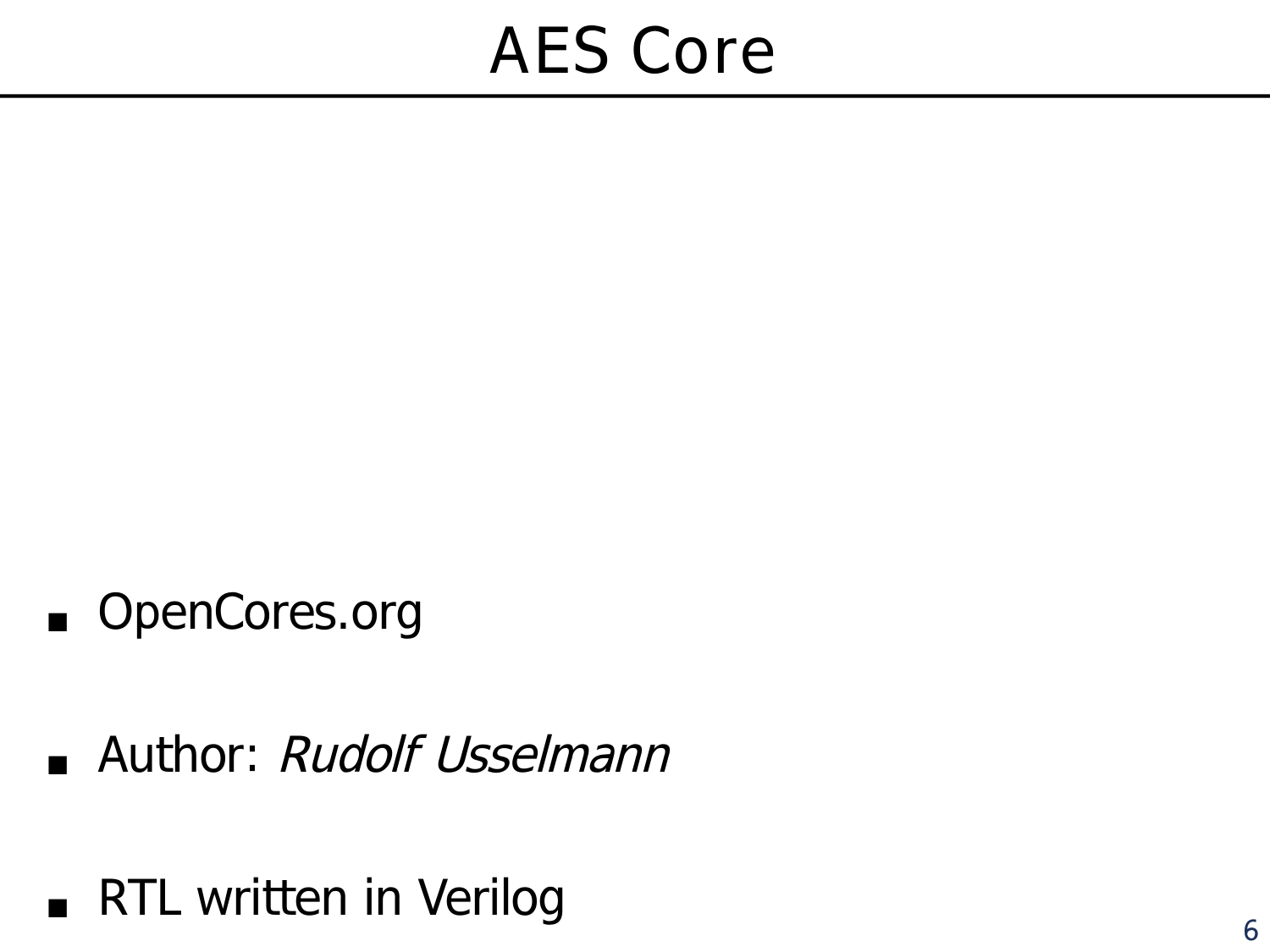

# AES Core

OpenCores.org

Author: Rudolf Usselmann

RTL written in Verilog